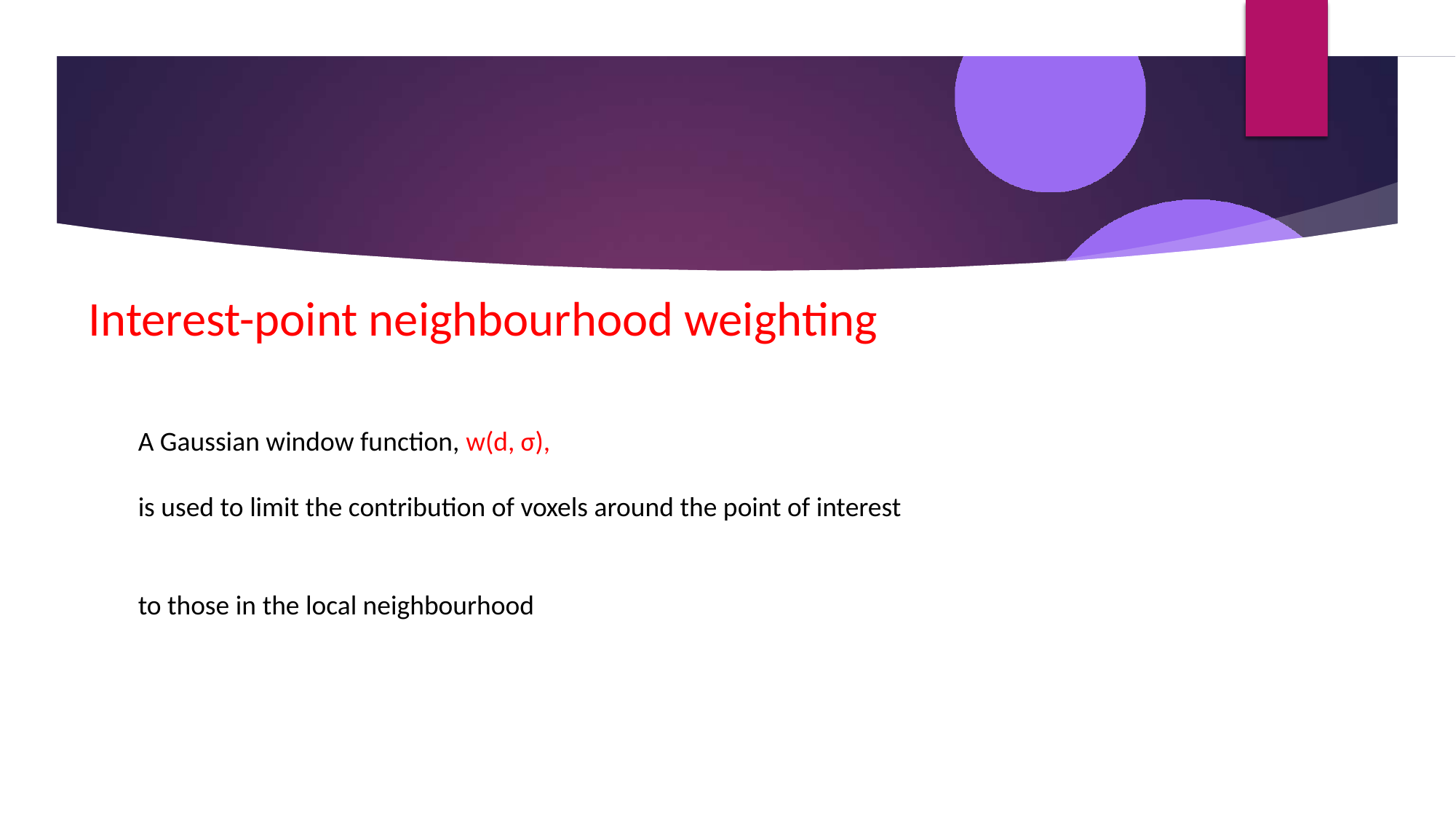

Interest-point neighbourhood weighting
A Gaussian window function, w(d, σ),

is used to limit the contribution of voxels around the point of interest

to those in the local neighbourhood